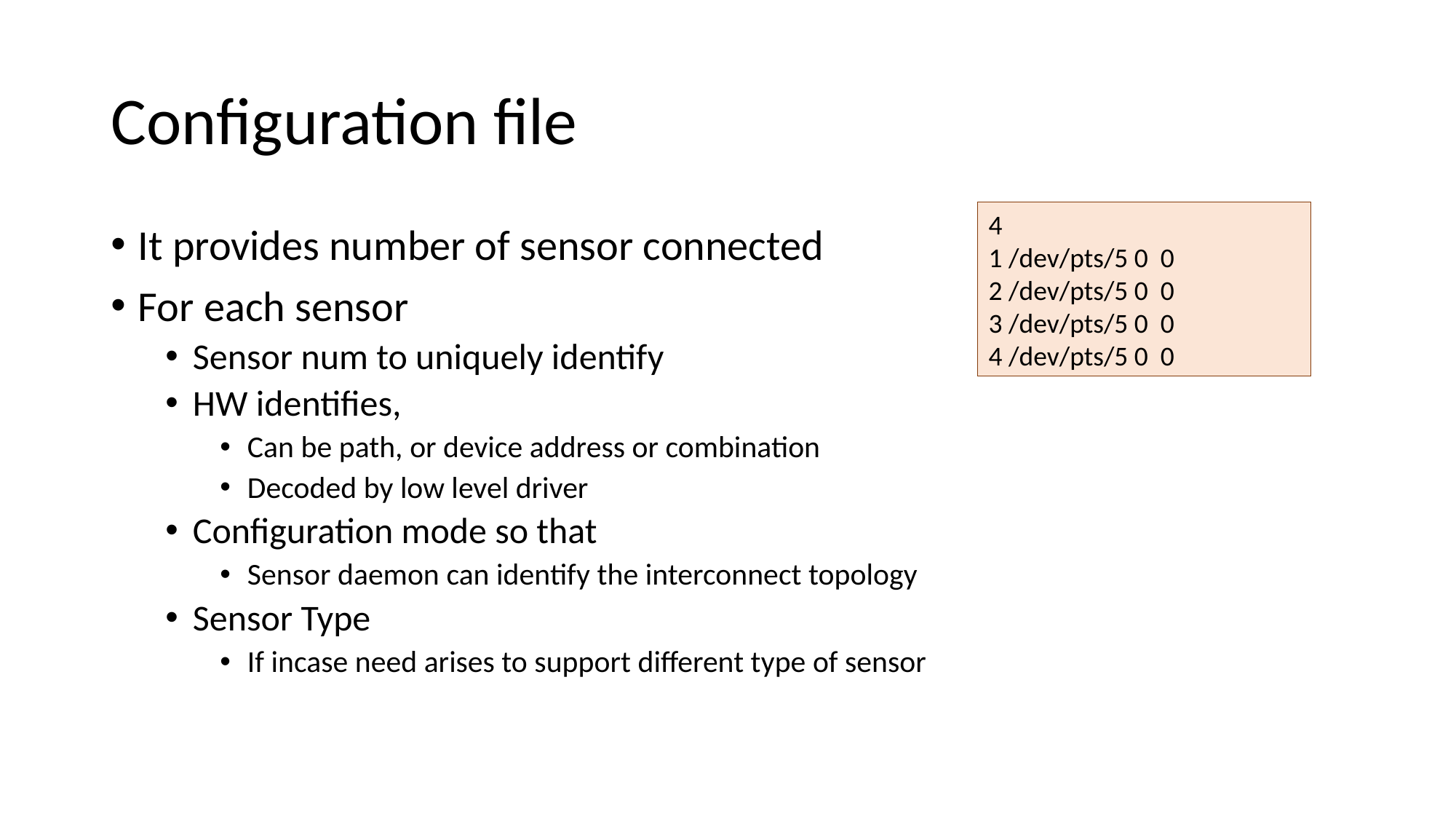

# Configuration file
4
1 /dev/pts/5 0  0
2 /dev/pts/5 0  0
3 /dev/pts/5 0  0
4 /dev/pts/5 0  0
It provides number of sensor connected
For each sensor
Sensor num to uniquely identify
HW identifies,
Can be path, or device address or combination
Decoded by low level driver
Configuration mode so that
Sensor daemon can identify the interconnect topology
Sensor Type
If incase need arises to support different type of sensor